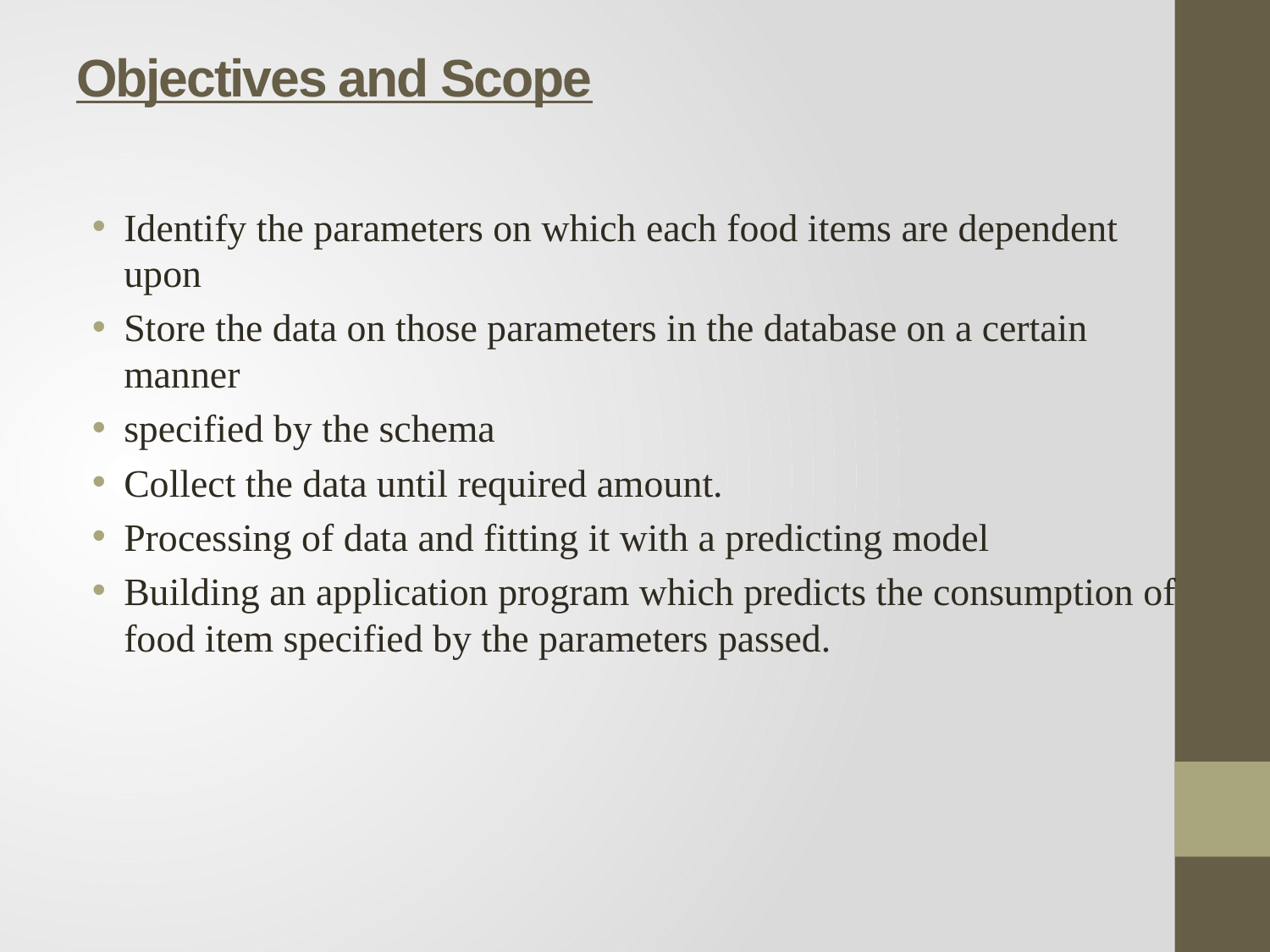

# Objectives and Scope

Identify the parameters on which each food items are dependent upon
Store the data on those parameters in the database on a certain manner
specified by the schema
Collect the data until required amount.
Processing of data and fitting it with a predicting model
Building an application program which predicts the consumption of food item specified by the parameters passed.